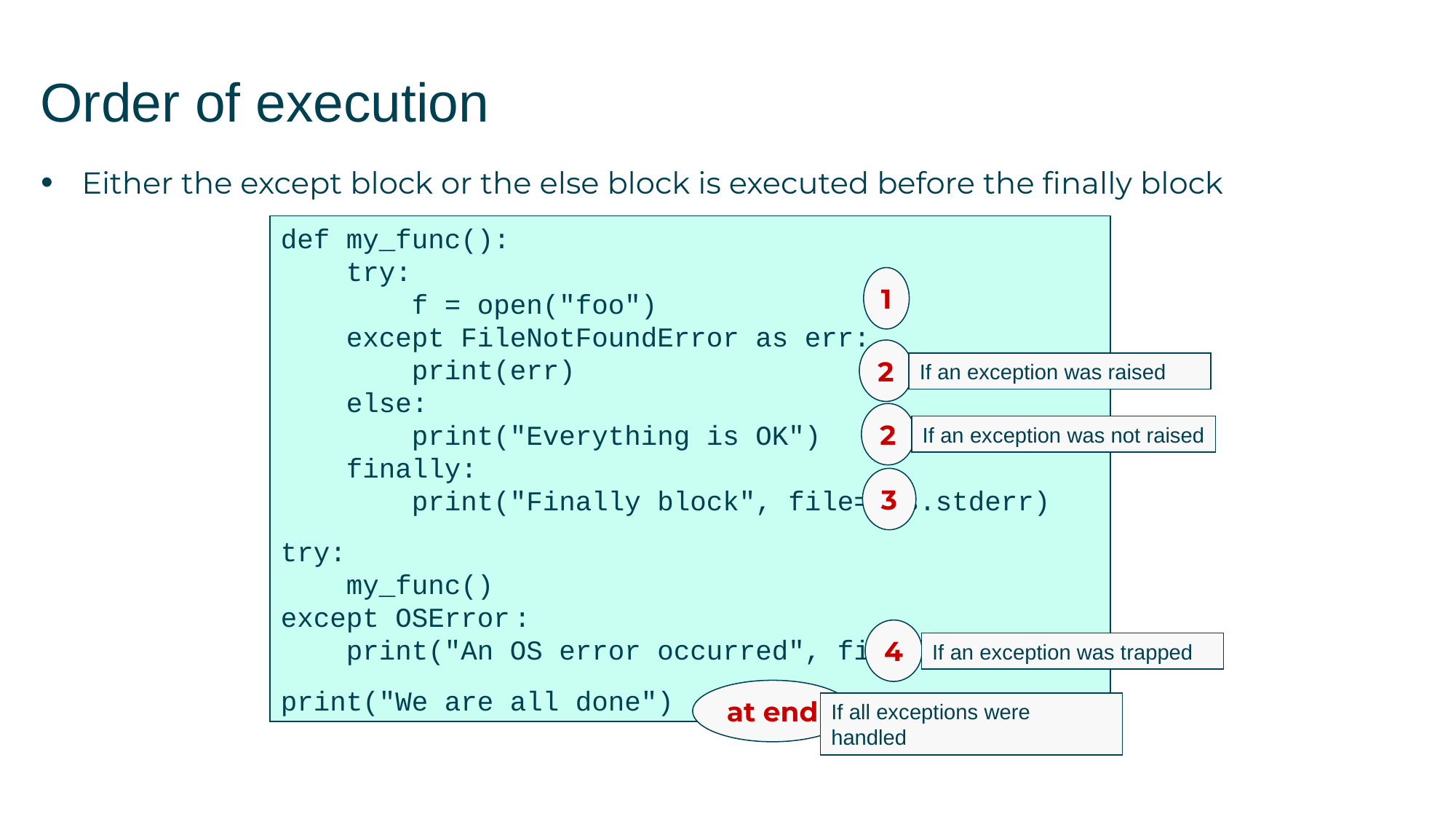

# Order of execution
Either the except block or the else block is executed before the finally block

def my_func():
    try:
        f = open("foo")
    except FileNotFoundError as err:
        print(err)
    else:
        print("Everything is OK")
    finally:
        print("Finally block", file=sys.stderr)

try:
    my_func()
except OSError :
    print("An OS error occurred", file=sys.stderr)

print("We are all done")
1
2
If an exception was raised
2
If an exception was not raised
3
4
If an exception was trapped
at end
If all exceptions were handled